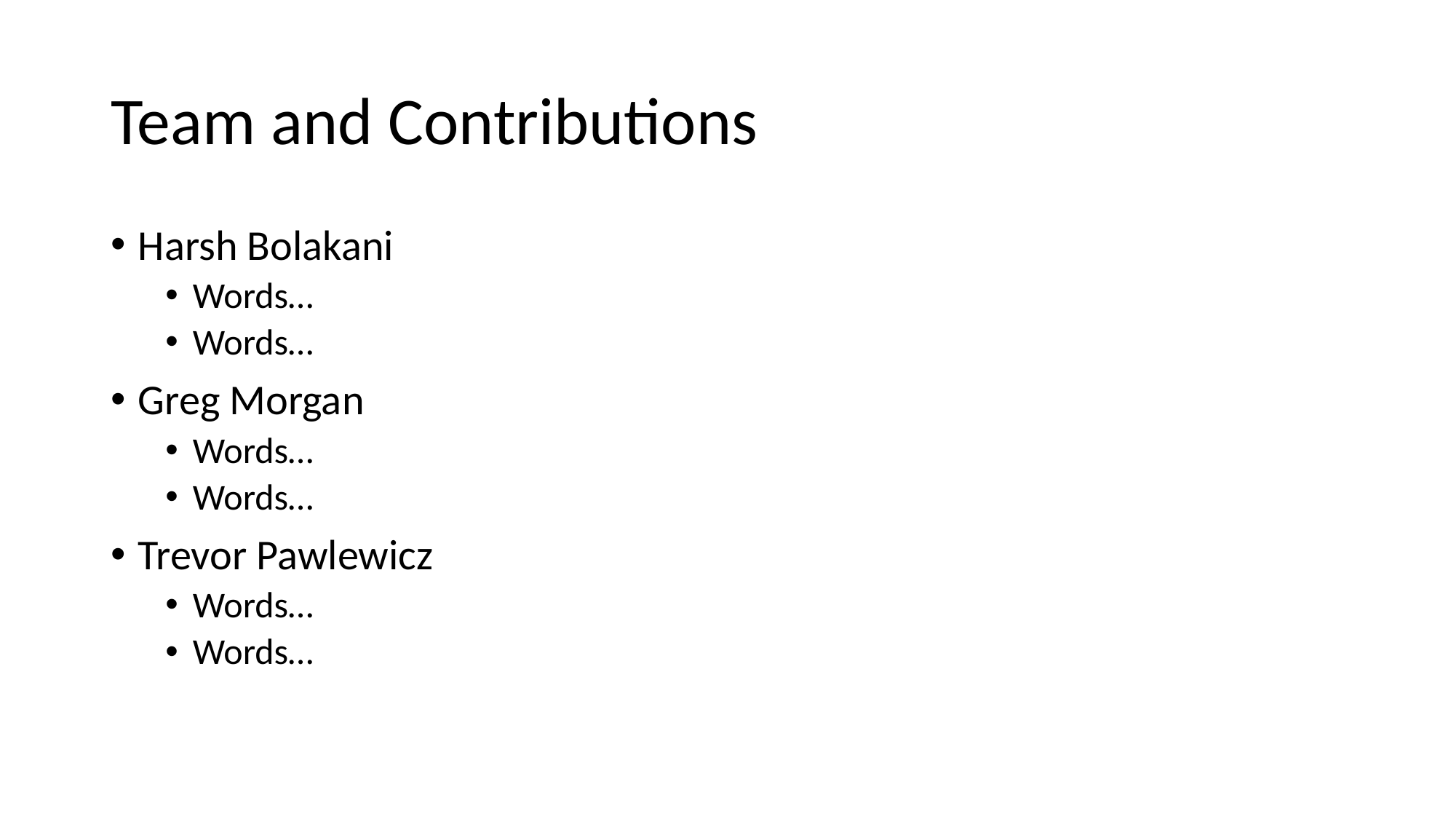

# Team and Contributions
Harsh Bolakani
Words…
Words…
Greg Morgan
Words…
Words…
Trevor Pawlewicz
Words…
Words…